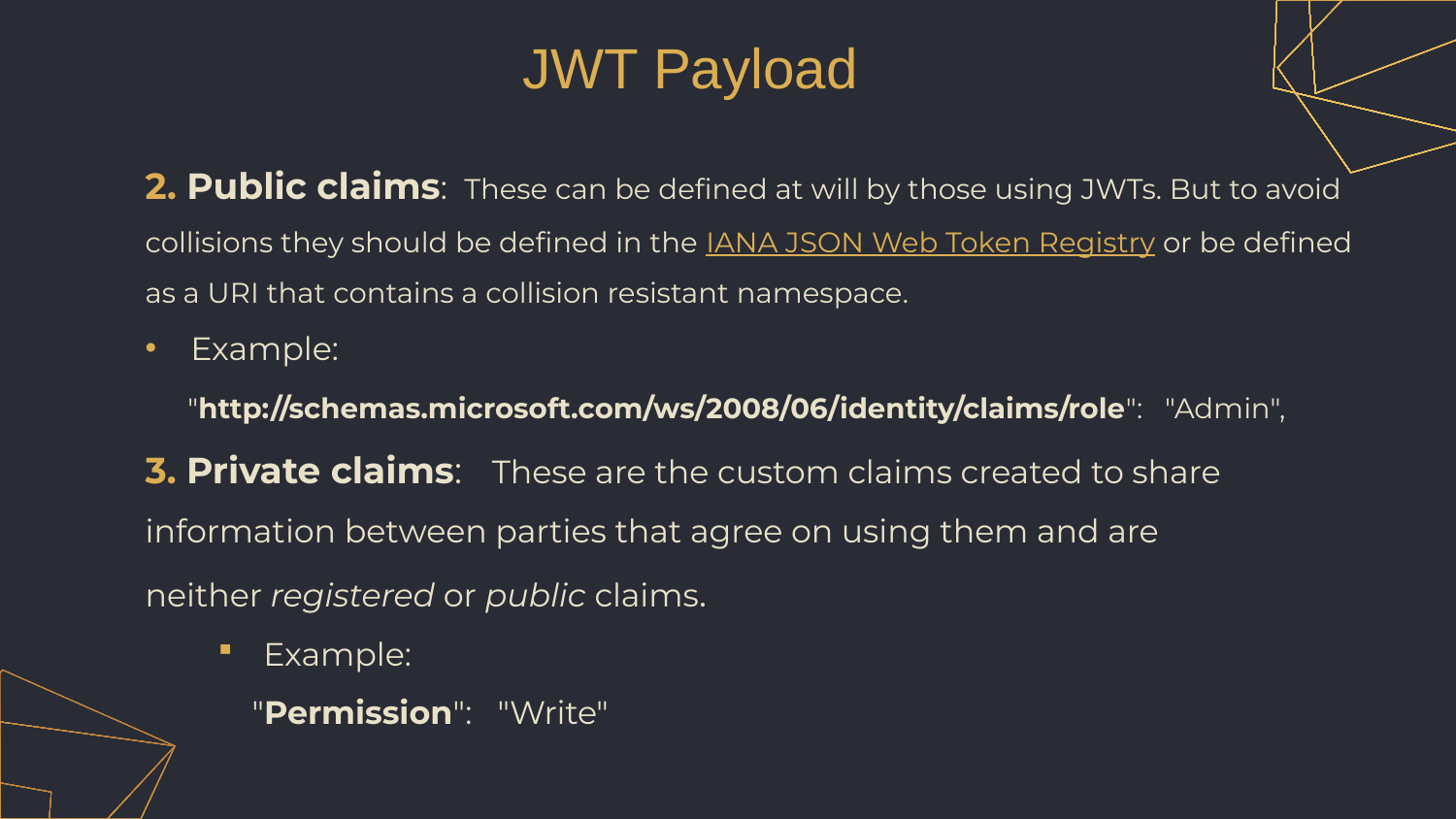

# JWT Payload
2. Public claims:  These can be defined at will by those using JWTs. But to avoid collisions they should be defined in the IANA JSON Web Token Registry or be defined as a URI that contains a collision resistant namespace.
Example:
     "http://schemas.microsoft.com/ws/2008/06/identity/claims/role":   "Admin",
3. Private claims:   These are the custom claims created to share information between parties that agree on using them and are neither registered or public claims.
Example:
    "Permission":   "Write"